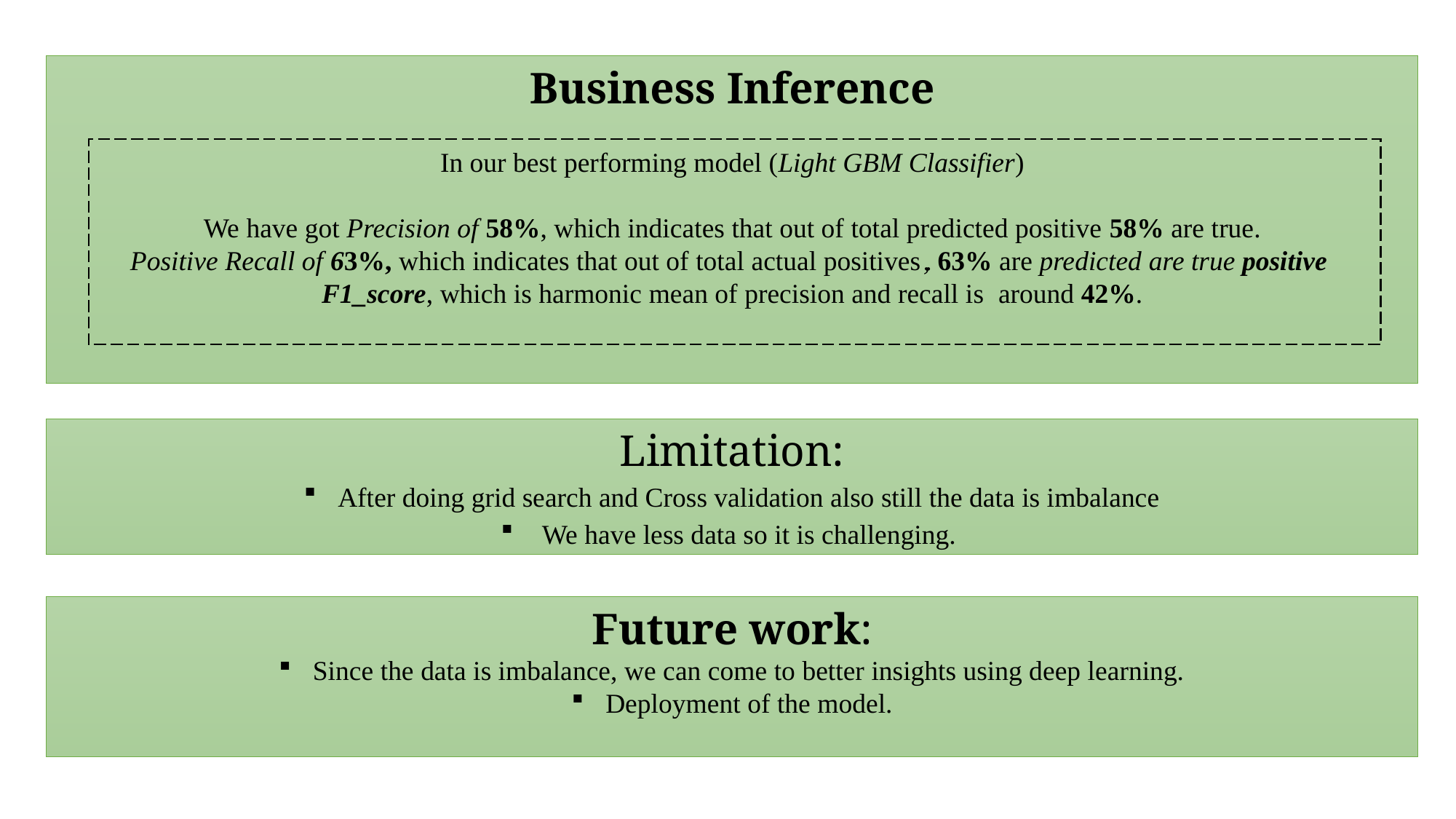

Business Inference

In our best performing model (Light GBM Classifier)

We have got Precision of 58%, which indicates that out of total predicted positive 58% are true.
Positive Recall of 63%, which indicates that out of total actual positives ,.   63% are predicted are true positive
F1_score, which is harmonic mean of precision and recall is  around 42%.

Limitation:
After doing grid search and Cross validation also still the data is imbalance
 We have less data so it is challenging.
Future work:
Since the data is imbalance, we can come to better insights using deep learning.
Deployment of the model.